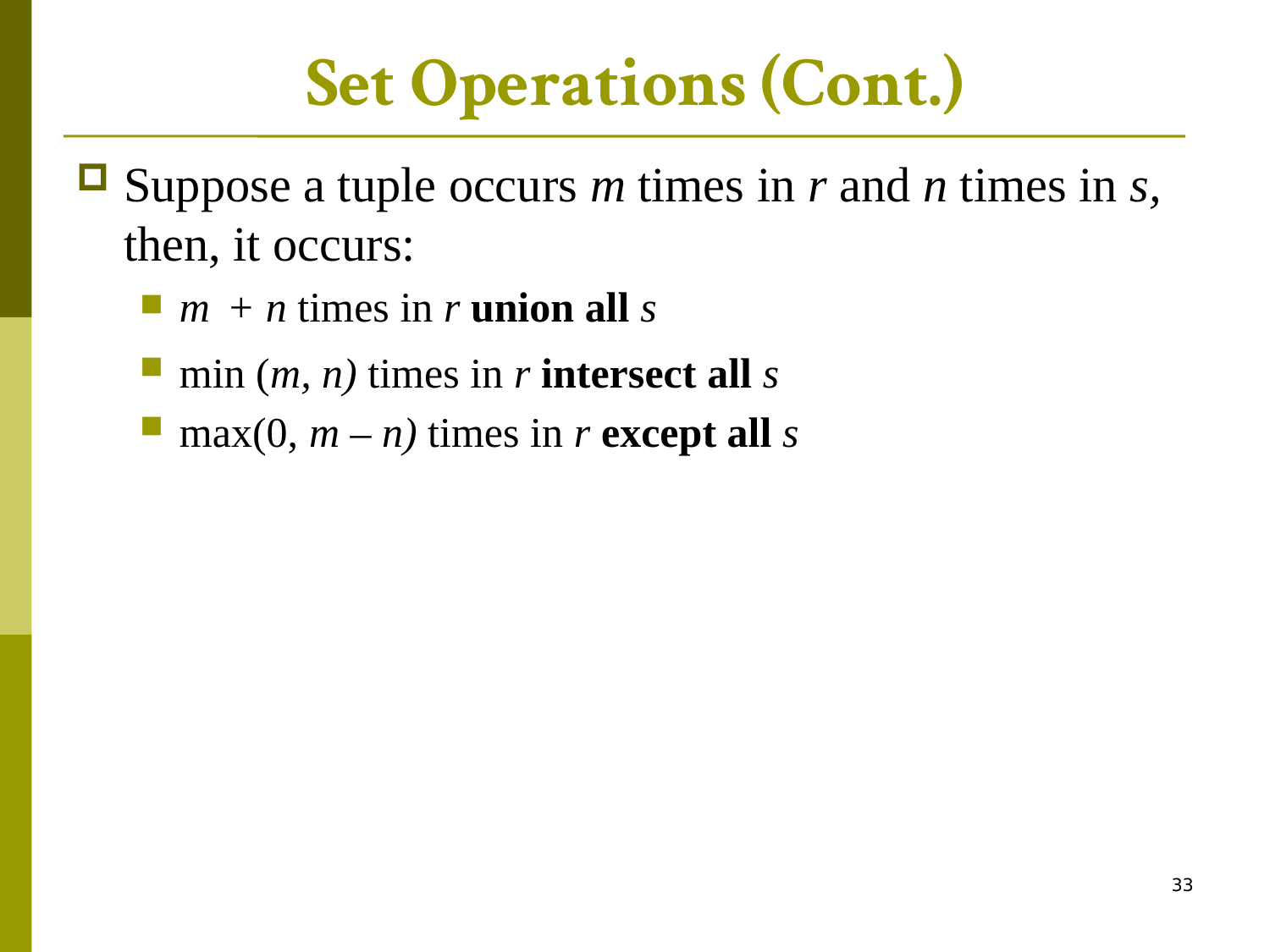

# Set Operations (Cont.)
Suppose a tuple occurs m times in r and n times in s, then, it occurs:
m  + n times in r union all s
min (m, n) times in r intersect all s
max(0, m – n) times in r except all s

33